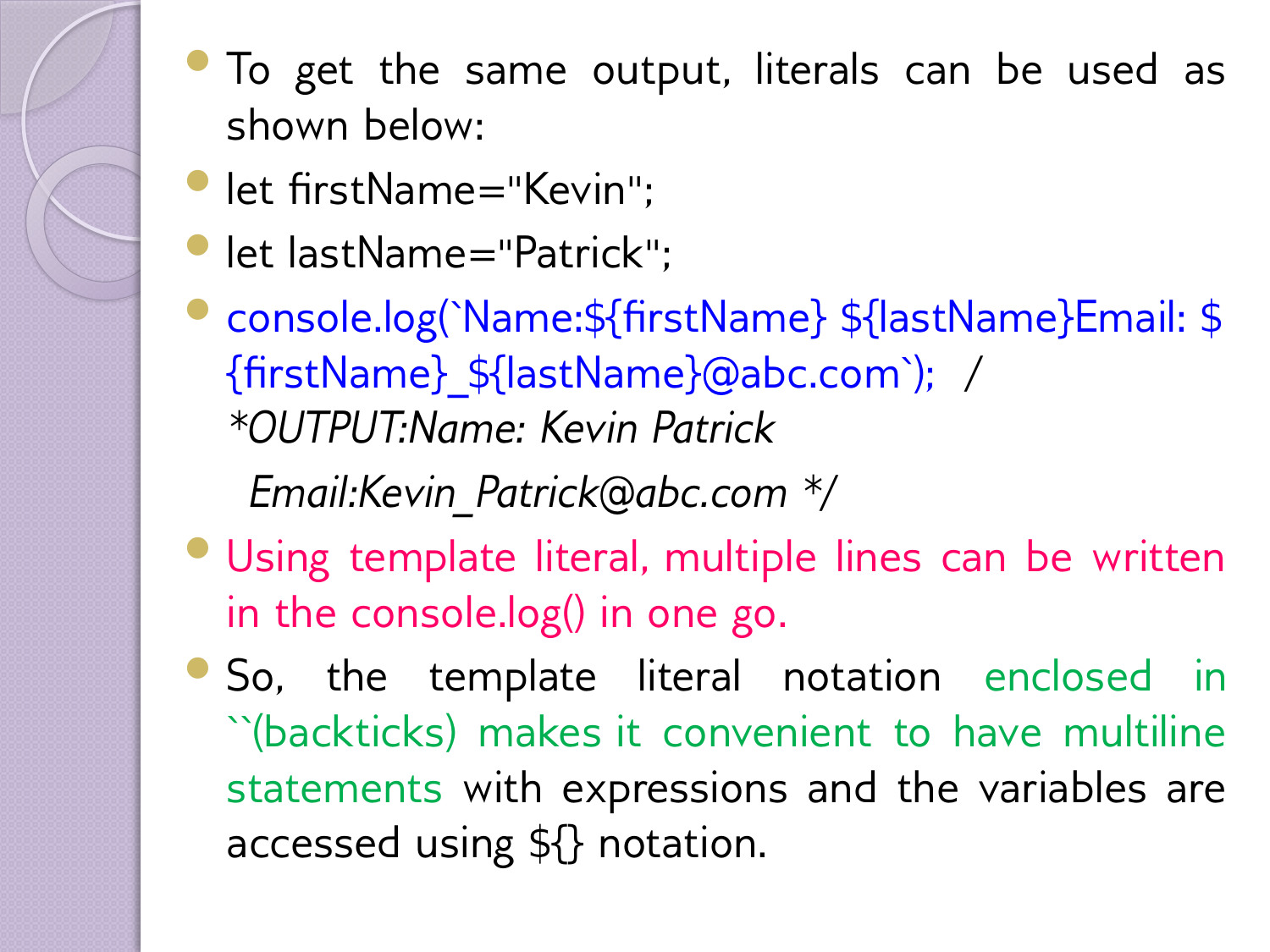

To get the same output, literals can be used as shown below:
let firstName="Kevin";
let lastName="Patrick";
console.log(`Name:${firstName} ${lastName}Email: ${firstName}_${lastName}@abc.com`);  /*OUTPUT:Name: Kevin Patrick
    Email:Kevin_Patrick@abc.com */
Using template literal, multiple lines can be written in the console.log() in one go.
So, the template literal notation enclosed in ``(backticks) makes it convenient to have multiline statements with expressions and the variables are accessed using ${} notation.